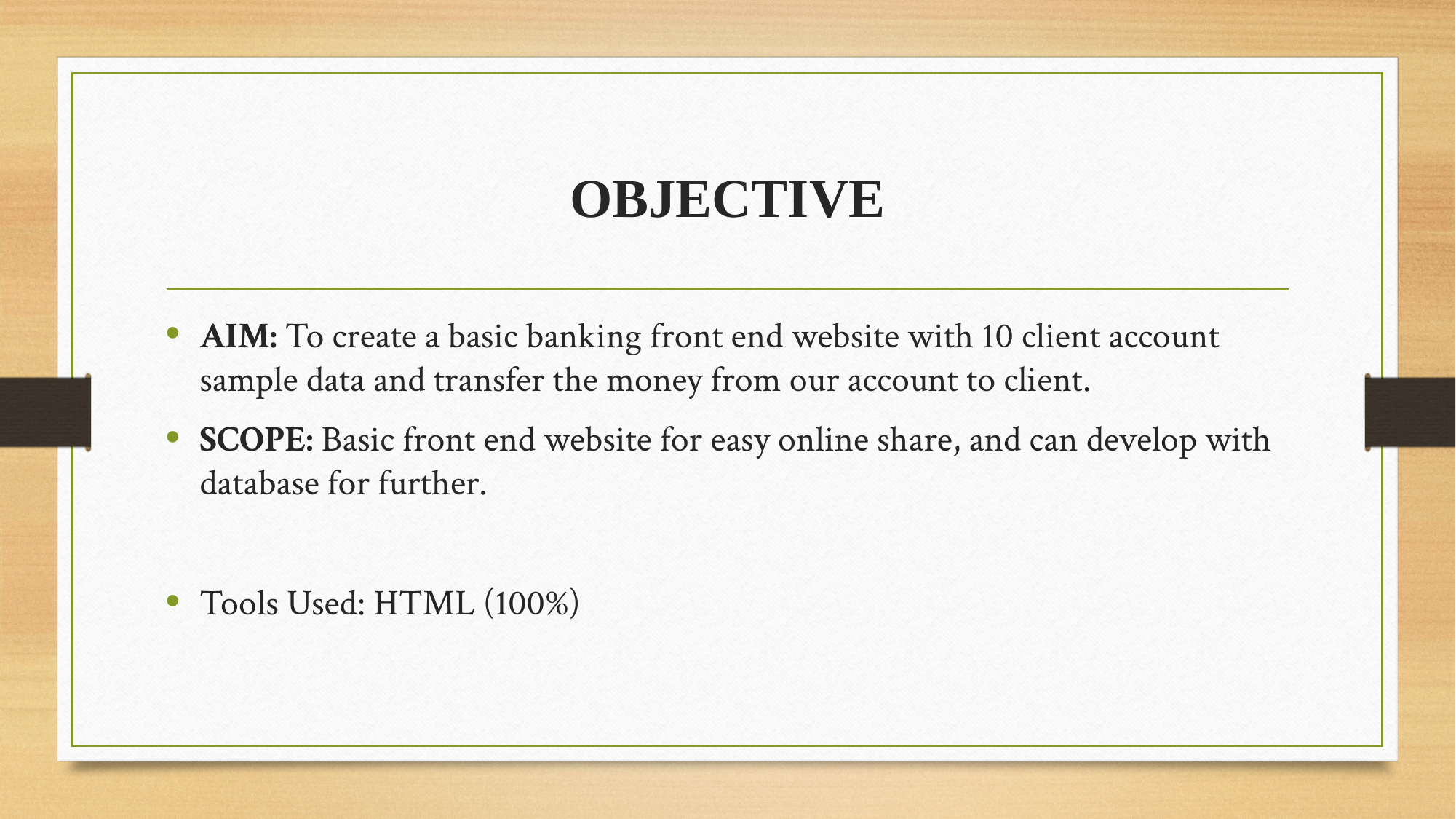

# OBJECTIVE
AIM: To create a basic banking front end website with 10 client account sample data and transfer the money from our account to client.
SCOPE: Basic front end website for easy online share, and can develop with database for further.

Tools Used: HTML (100%)